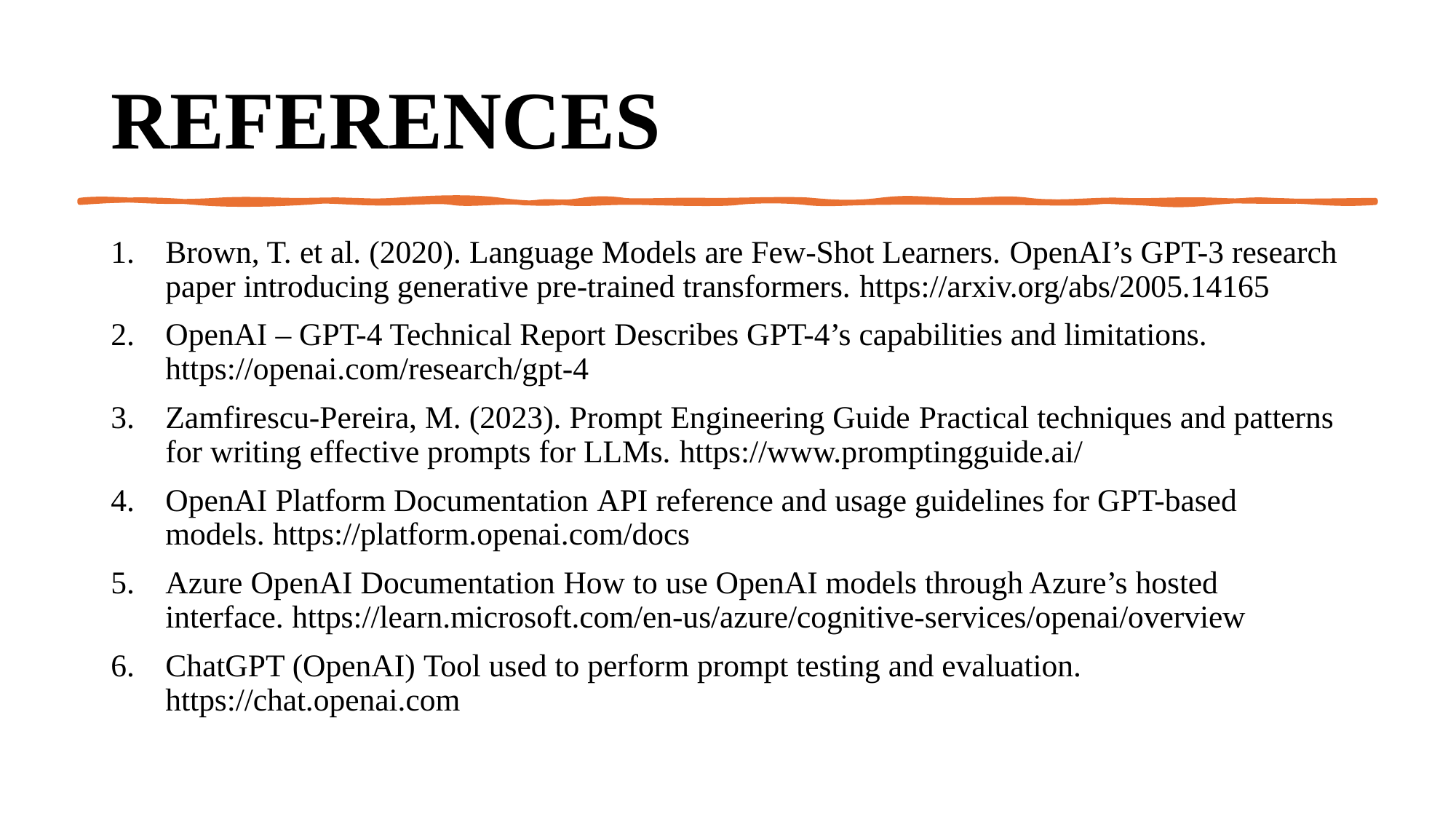

# References

Brown, T. et al. (2020). Language Models are Few-Shot Learners. OpenAI’s GPT-3 research paper introducing generative pre-trained transformers. https://arxiv.org/abs/2005.14165
OpenAI – GPT-4 Technical Report Describes GPT-4’s capabilities and limitations. https://openai.com/research/gpt-4
Zamfirescu-Pereira, M. (2023). Prompt Engineering Guide Practical techniques and patterns for writing effective prompts for LLMs. https://www.promptingguide.ai/
OpenAI Platform Documentation API reference and usage guidelines for GPT-based models. https://platform.openai.com/docs
Azure OpenAI Documentation How to use OpenAI models through Azure’s hosted interface. https://learn.microsoft.com/en-us/azure/cognitive-services/openai/overview
ChatGPT (OpenAI) Tool used to perform prompt testing and evaluation. https://chat.openai.com